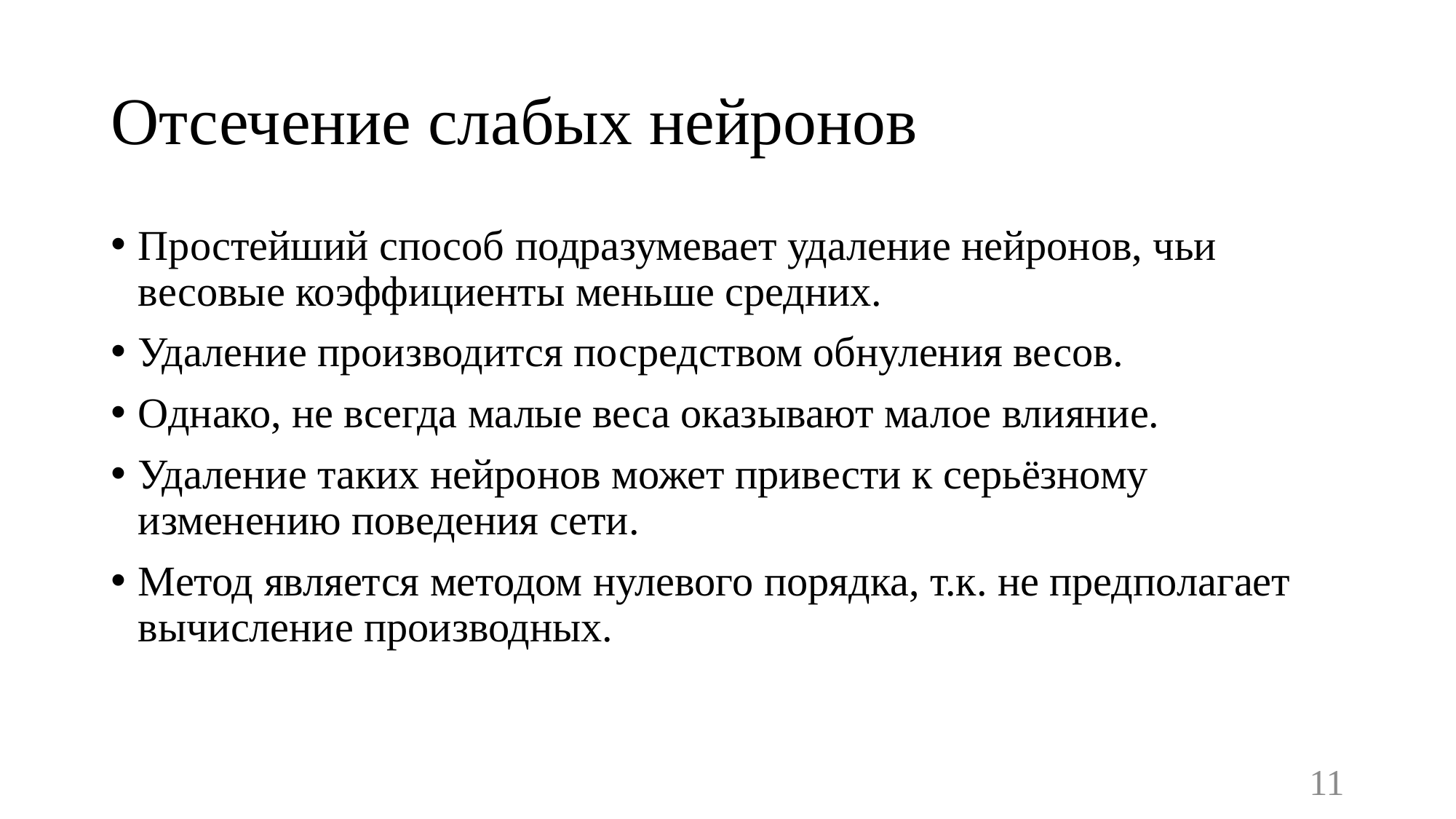

# Отсечение слабых нейронов
Простейший способ подразумевает удаление нейронов, чьи весовые коэффициенты меньше средних.
Удаление производится посредством обнуления весов.
Однако, не всегда малые веса оказывают малое влияние.
Удаление таких нейронов может привести к серьёзному изменению поведения сети.
Метод является методом нулевого порядка, т.к. не предполагает вычисление производных.
11